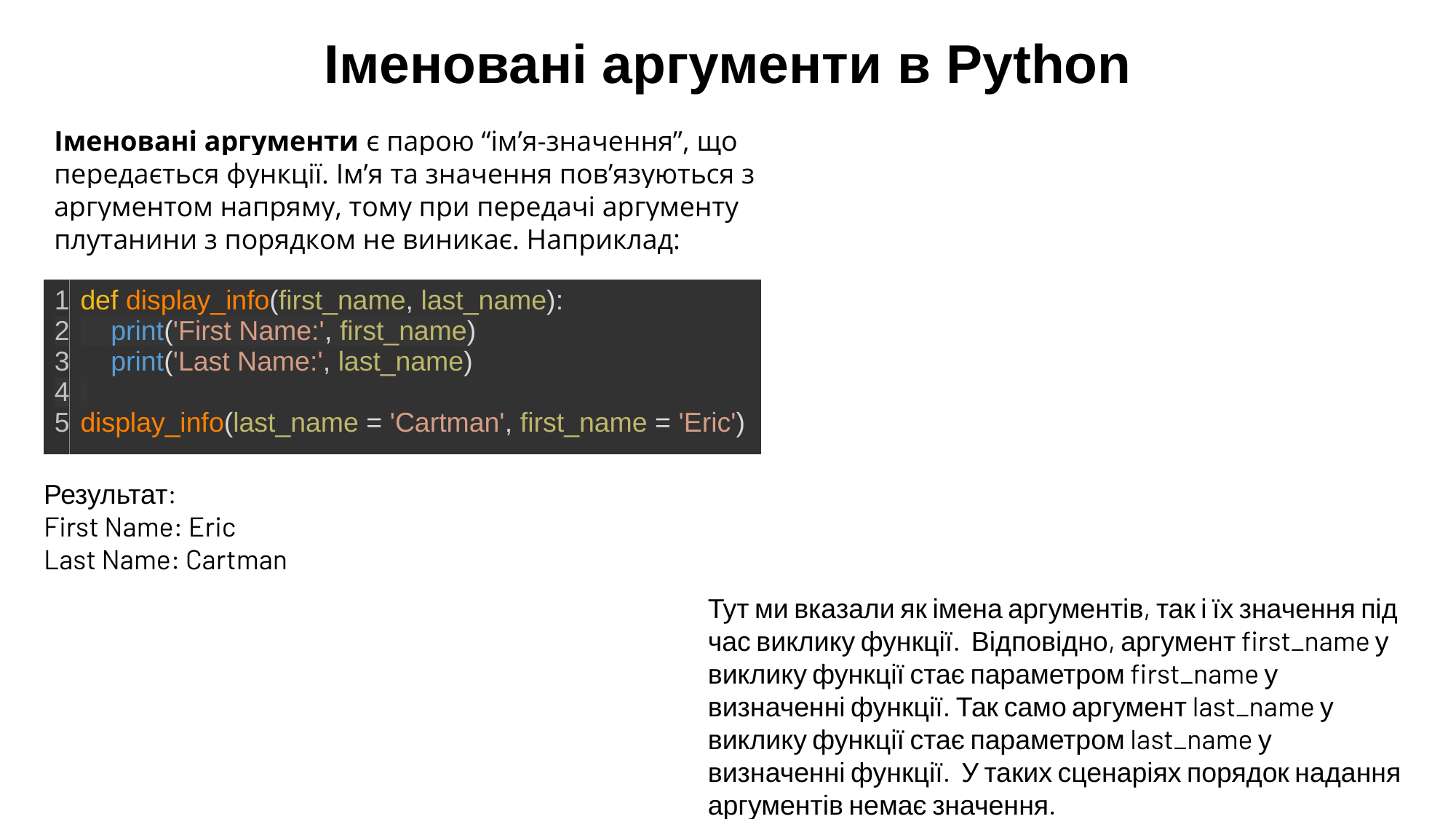

Іменовані аргументи в Python
Іменовані аргументи є парою “ім’я-значення”, що передається функції. Ім’я та значення пов’язуються з аргументом напряму, тому при передачі аргументу плутанини з порядком не виникає. Наприклад:
| 1 2 3 4 5 | def display\_info(first\_name, last\_name):     print('First Name:', first\_name)     print('Last Name:', last\_name)   display\_info(last\_name = 'Cartman', first\_name = 'Eric') |
| --- | --- |
Результат:
First Name: Eric
Last Name: Cartman
Тут ми вказали як імена аргументів, так і їх значення під час виклику функції.  Відповідно, аргумент first_name у виклику функції стає параметром first_name у визначенні функції. Так само аргумент last_name у виклику функції стає параметром last_name у визначенні функції.  У таких сценаріях порядок надання аргументів немає значення.